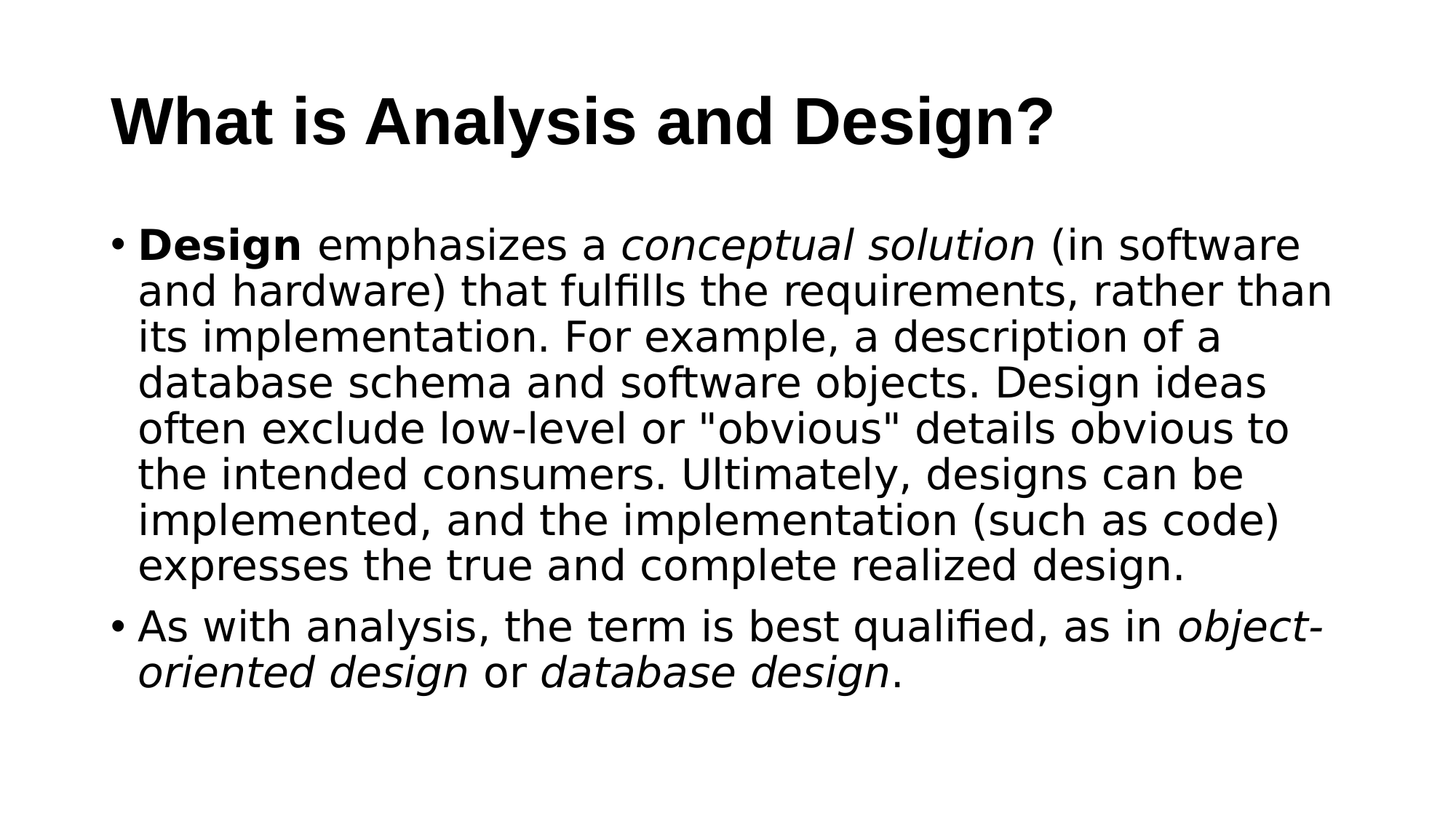

# What is Analysis and Design?
Design emphasizes a conceptual solution (in software and hardware) that fulfills the requirements, rather than its implementation. For example, a description of a database schema and software objects. Design ideas often exclude low-level or "obvious" details obvious to the intended consumers. Ultimately, designs can be implemented, and the implementation (such as code) expresses the true and complete realized design.
As with analysis, the term is best qualified, as in object-oriented design or database design.